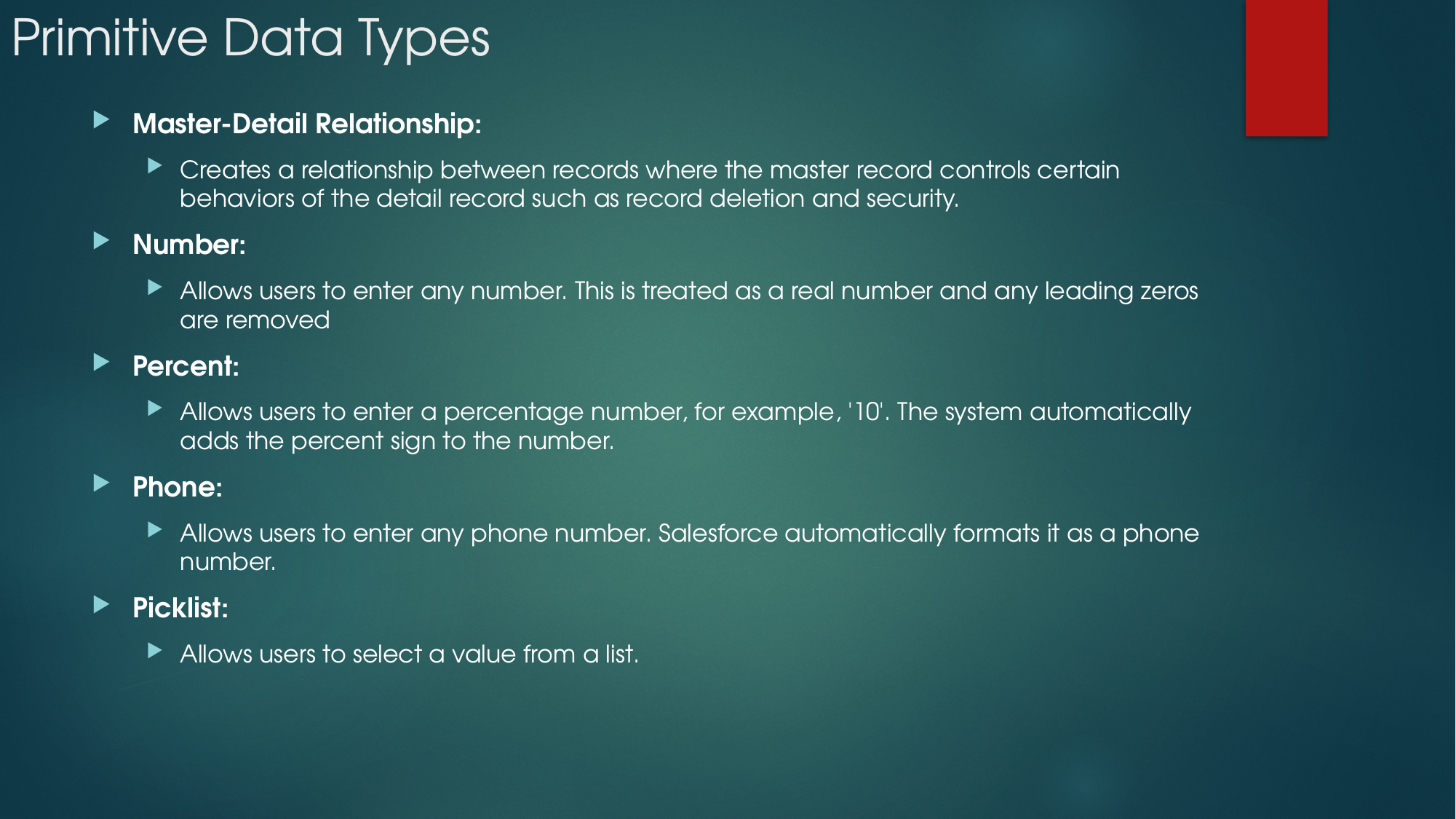

# Primitive Data Types
Master-Detail Relationship:
Creates a relationship between records where the master record controls certain behaviors of the detail record such as record deletion and security.
Number:
Allows users to enter any number. This is treated as a real number and any leading zeros are removed
Percent:
Allows users to enter a percentage number, for example, '10'. The system automatically adds the percent sign to the number.
Phone:
Allows users to enter any phone number. Salesforce automatically formats it as a phone number.
Picklist:
Allows users to select a value from a list.